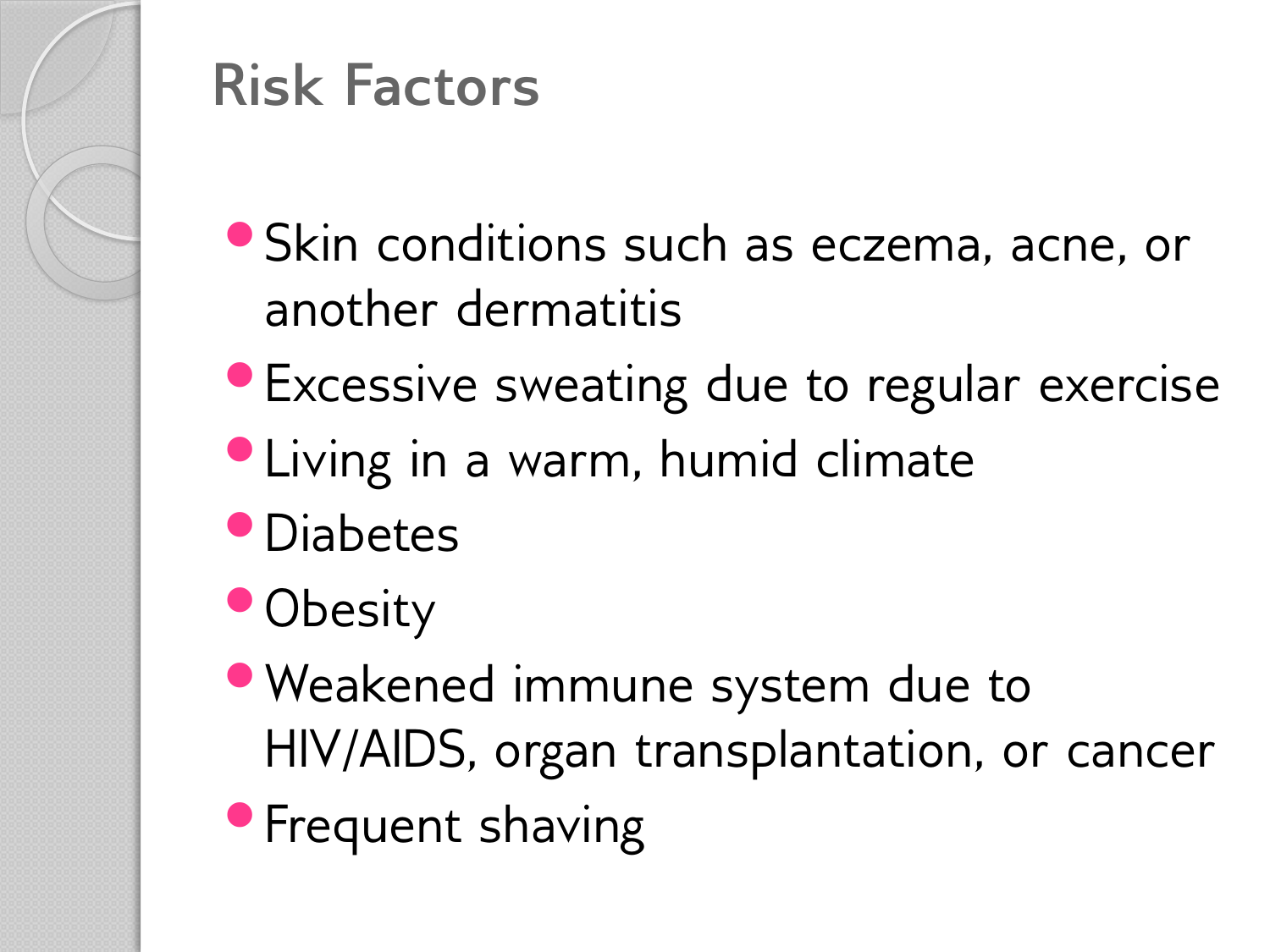

# Risk Factors
Skin conditions such as eczema, acne, or another dermatitis
Excessive sweating due to regular exercise
Living in a warm, humid climate
Diabetes
Obesity
Weakened immune system due to HIV/AIDS, organ transplantation, or cancer
Frequent shaving